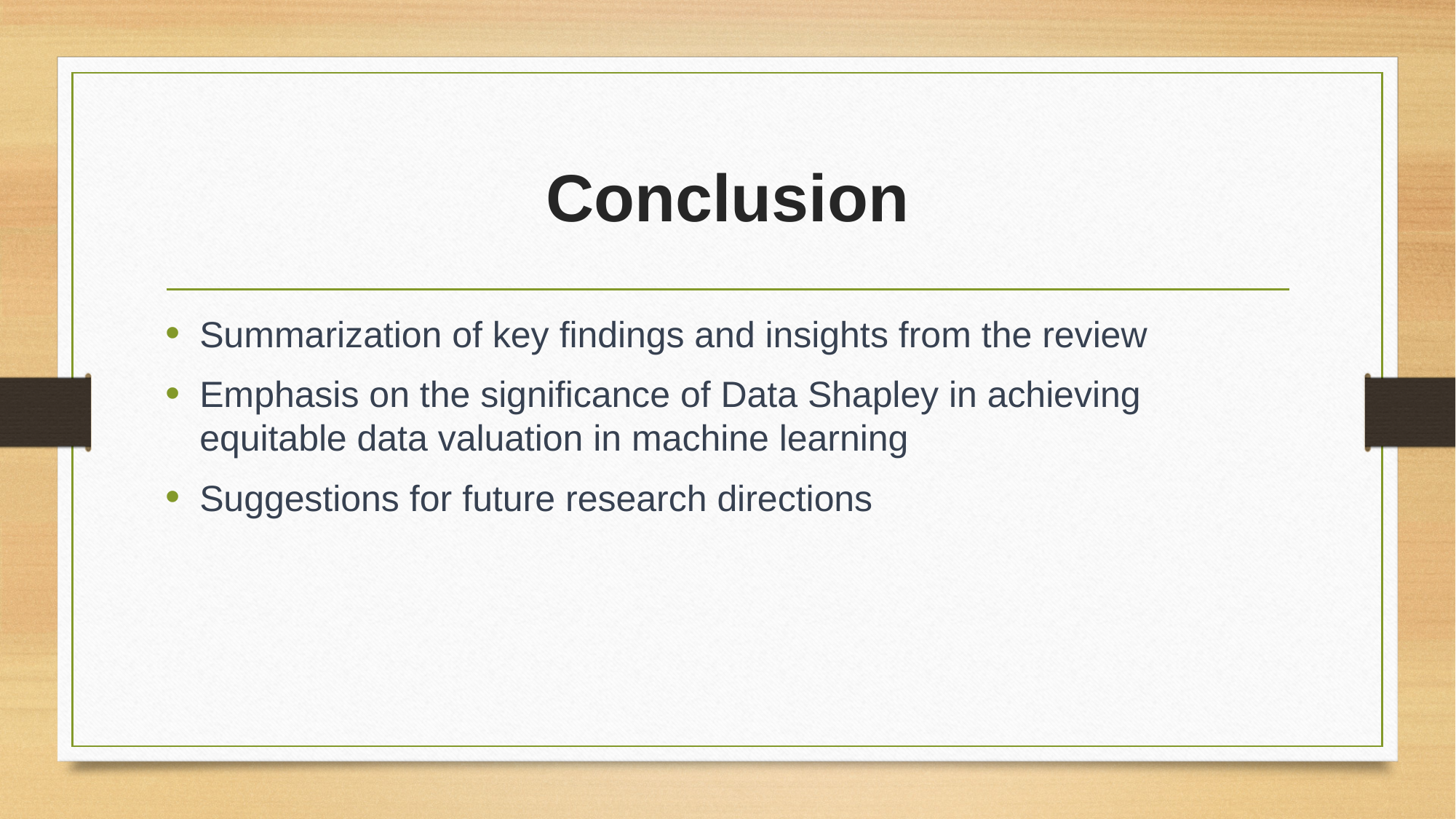

# Conclusion
Summarization of key findings and insights from the review
Emphasis on the significance of Data Shapley in achieving equitable data valuation in machine learning
Suggestions for future research directions